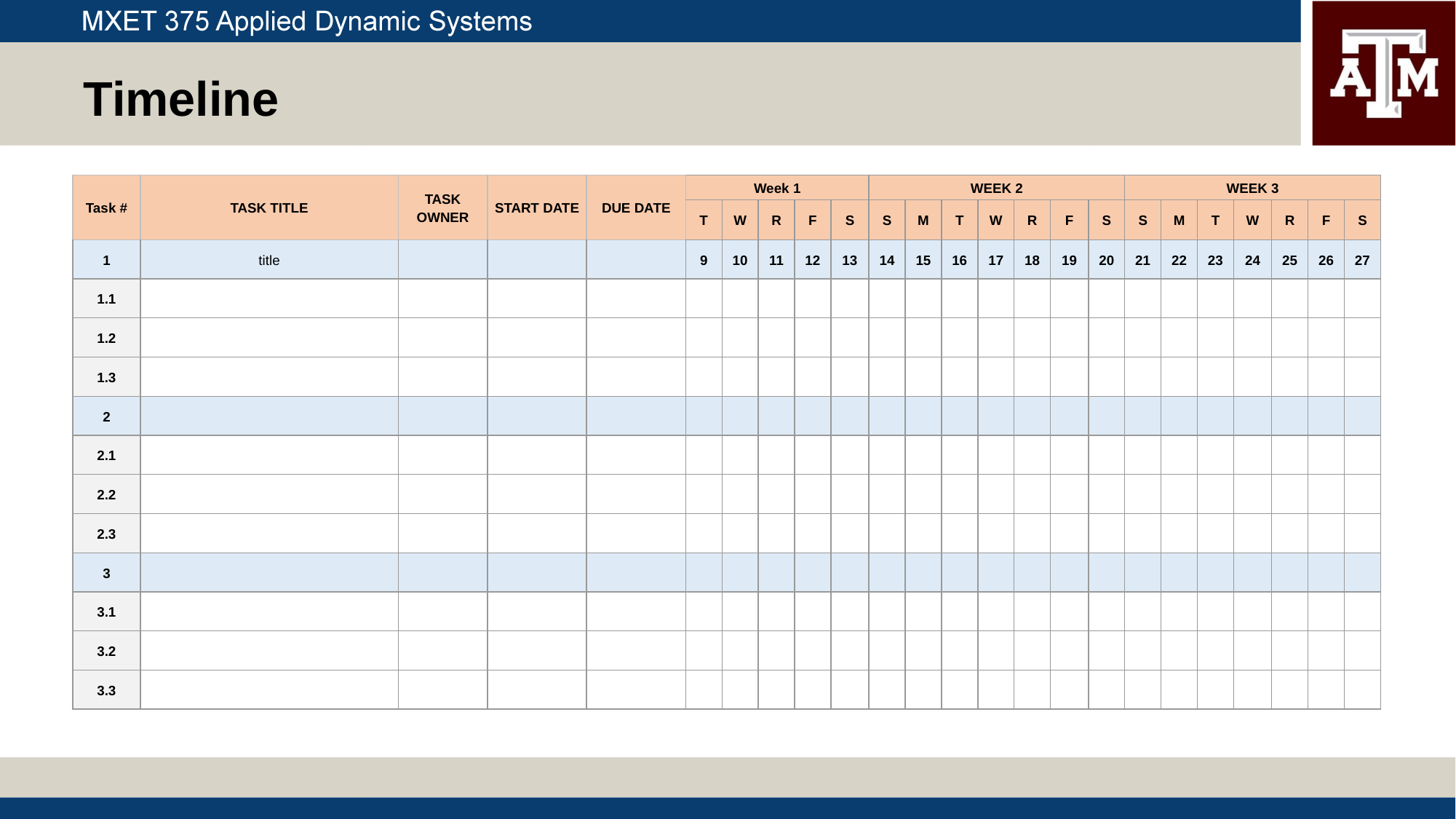

Timeline
| Task # | TASK TITLE | TASK OWNER | START DATE | DUE DATE | Week 1 |  |  |  |  | WEEK 2 |  |  |  |  |  |  | WEEK 3 |  |  |  |  |  |  |
| --- | --- | --- | --- | --- | --- | --- | --- | --- | --- | --- | --- | --- | --- | --- | --- | --- | --- | --- | --- | --- | --- | --- | --- |
|  |  |  |  |  | T | W | R | F | S | S | M | T | W | R | F | S | S | M | T | W | R | F | S |
| 1 | title |  |  |  | 9 | 10 | 11 | 12 | 13 | 14 | 15 | 16 | 17 | 18 | 19 | 20 | 21 | 22 | 23 | 24 | 25 | 26 | 27 |
| 1.1 |  |  |  |  |  |  |  |  |  |  |  |  |  |  |  |  |  |  |  |  |  |  |  |
| 1.2 |  |  |  |  |  |  |  |  |  |  |  |  |  |  |  |  |  |  |  |  |  |  |  |
| 1.3 |  |  |  |  |  |  |  |  |  |  |  |  |  |  |  |  |  |  |  |  |  |  |  |
| 2 |  |  |  |  |  |  |  |  |  |  |  |  |  |  |  |  |  |  |  |  |  |  |  |
| 2.1 |  |  |  |  |  |  |  |  |  |  |  |  |  |  |  |  |  |  |  |  |  |  |  |
| 2.2 |  |  |  |  |  |  |  |  |  |  |  |  |  |  |  |  |  |  |  |  |  |  |  |
| 2.3 |  |  |  |  |  |  |  |  |  |  |  |  |  |  |  |  |  |  |  |  |  |  |  |
| 3 |  |  |  |  |  |  |  |  |  |  |  |  |  |  |  |  |  |  |  |  |  |  |  |
| 3.1 |  |  |  |  |  |  |  |  |  |  |  |  |  |  |  |  |  |  |  |  |  |  |  |
| 3.2 |  |  |  |  |  |  |  |  |  |  |  |  |  |  |  |  |  |  |  |  |  |  |  |
| 3.3 |  |  |  |  |  |  |  |  |  |  |  |  |  |  |  |  |  |  |  |  |  |  |  |